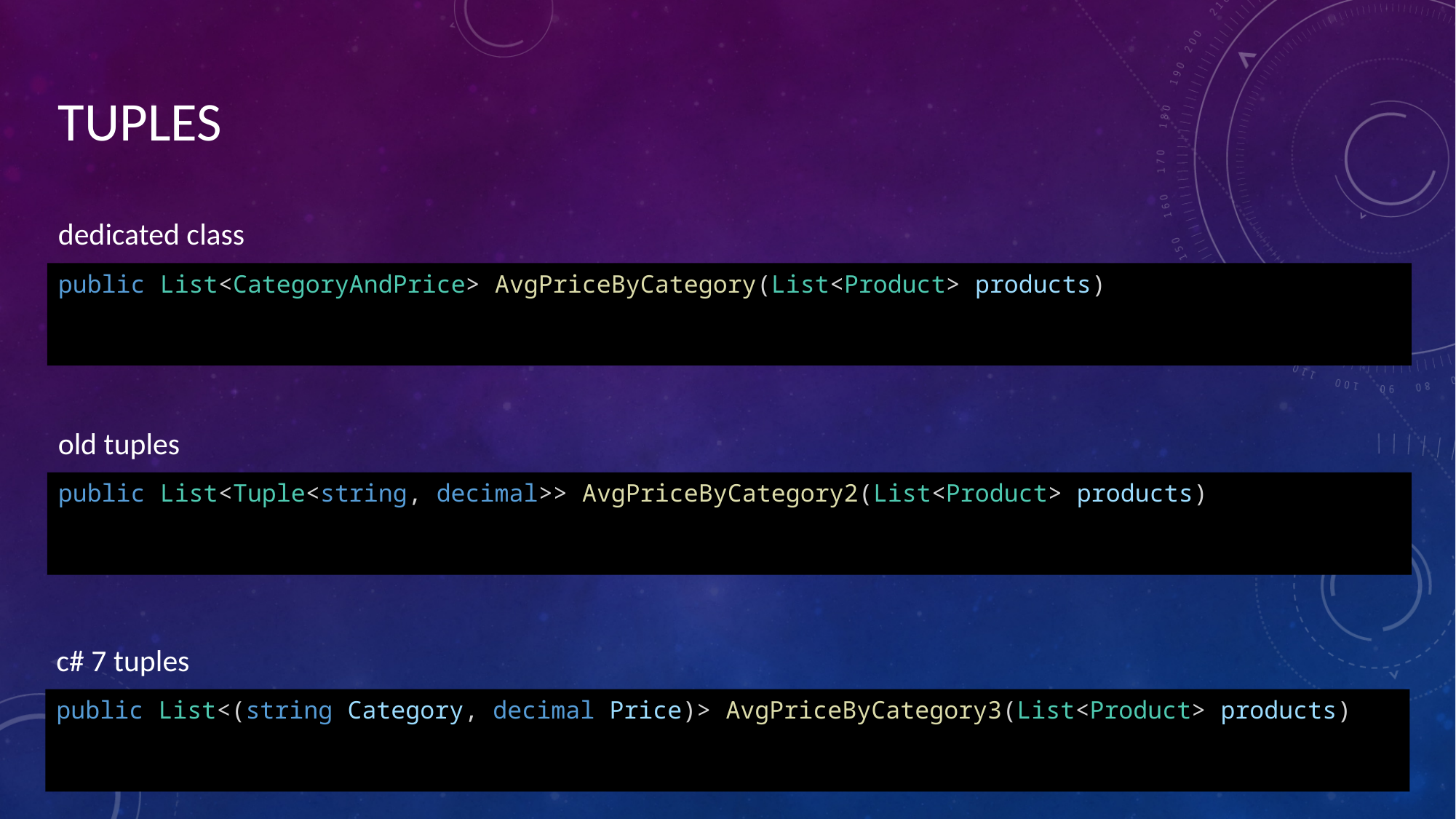

# Tuples
dedicated class
public List<CategoryAndPrice> AvgPriceByCategory(List<Product> products)

old tuples
public List<Tuple<string, decimal>> AvgPriceByCategory2(List<Product> products)

c# 7 tuples
public List<(string Category, decimal Price)> AvgPriceByCategory3(List<Product> products)